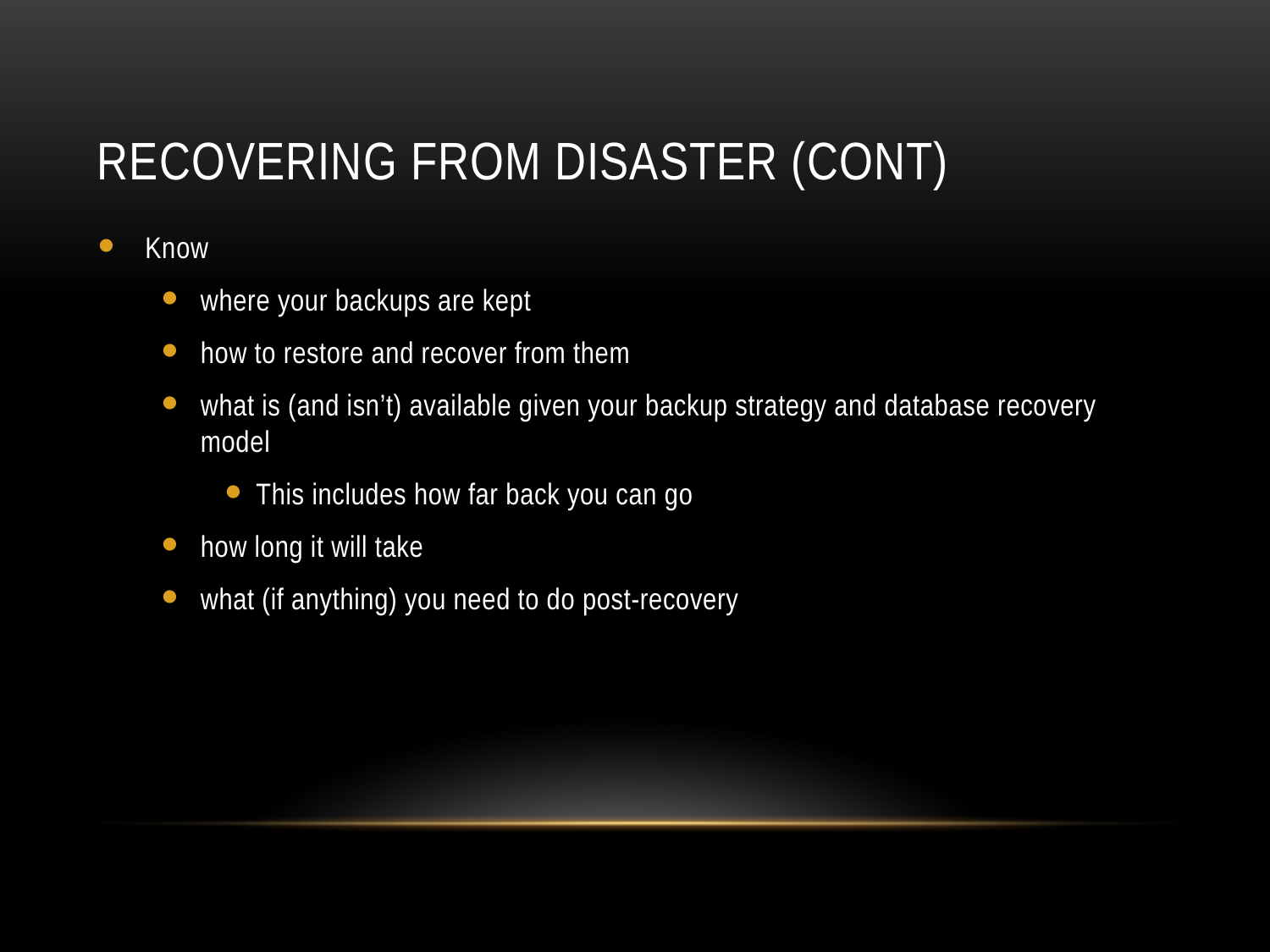

# Recovering from disaster (cont)
Know
where your backups are kept
how to restore and recover from them
what is (and isn’t) available given your backup strategy and database recovery model
This includes how far back you can go
how long it will take
what (if anything) you need to do post-recovery